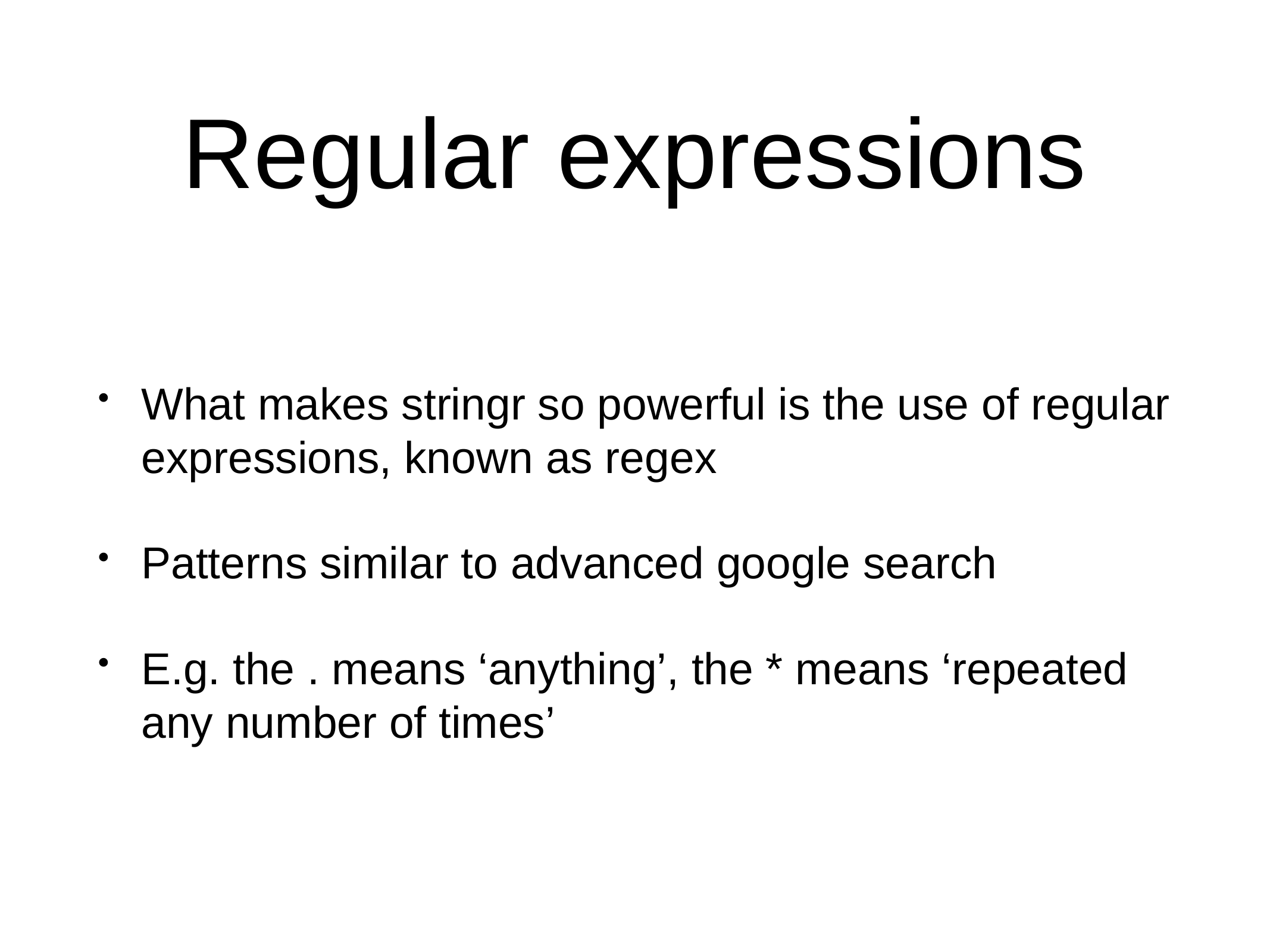

# Regular expressions
What makes stringr so powerful is the use of regular expressions, known as regex
Patterns similar to advanced google search
E.g. the . means ‘anything’, the * means ‘repeated any number of times’